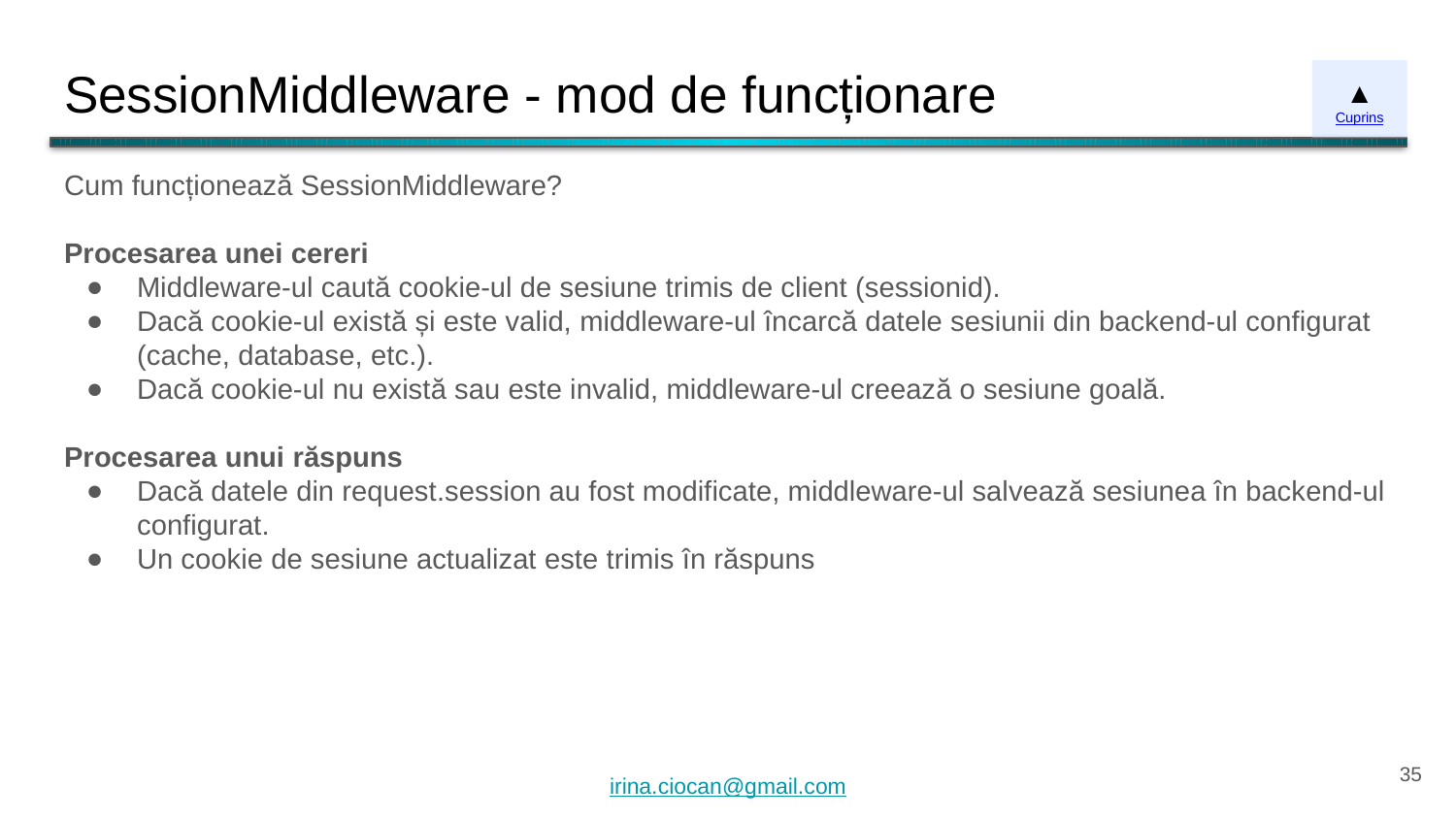

# SessionMiddleware - mod de funcționare
▲
Cuprins

Cum funcționează SessionMiddleware?

Procesarea unei cereri
Middleware-ul caută cookie-ul de sesiune trimis de client (sessionid).
Dacă cookie-ul există și este valid, middleware-ul încarcă datele sesiunii din backend-ul configurat (cache, database, etc.).
Dacă cookie-ul nu există sau este invalid, middleware-ul creează o sesiune goală.

Procesarea unui răspuns
Dacă datele din request.session au fost modificate, middleware-ul salvează sesiunea în backend-ul configurat.
Un cookie de sesiune actualizat este trimis în răspuns
35
irina.ciocan@gmail.com